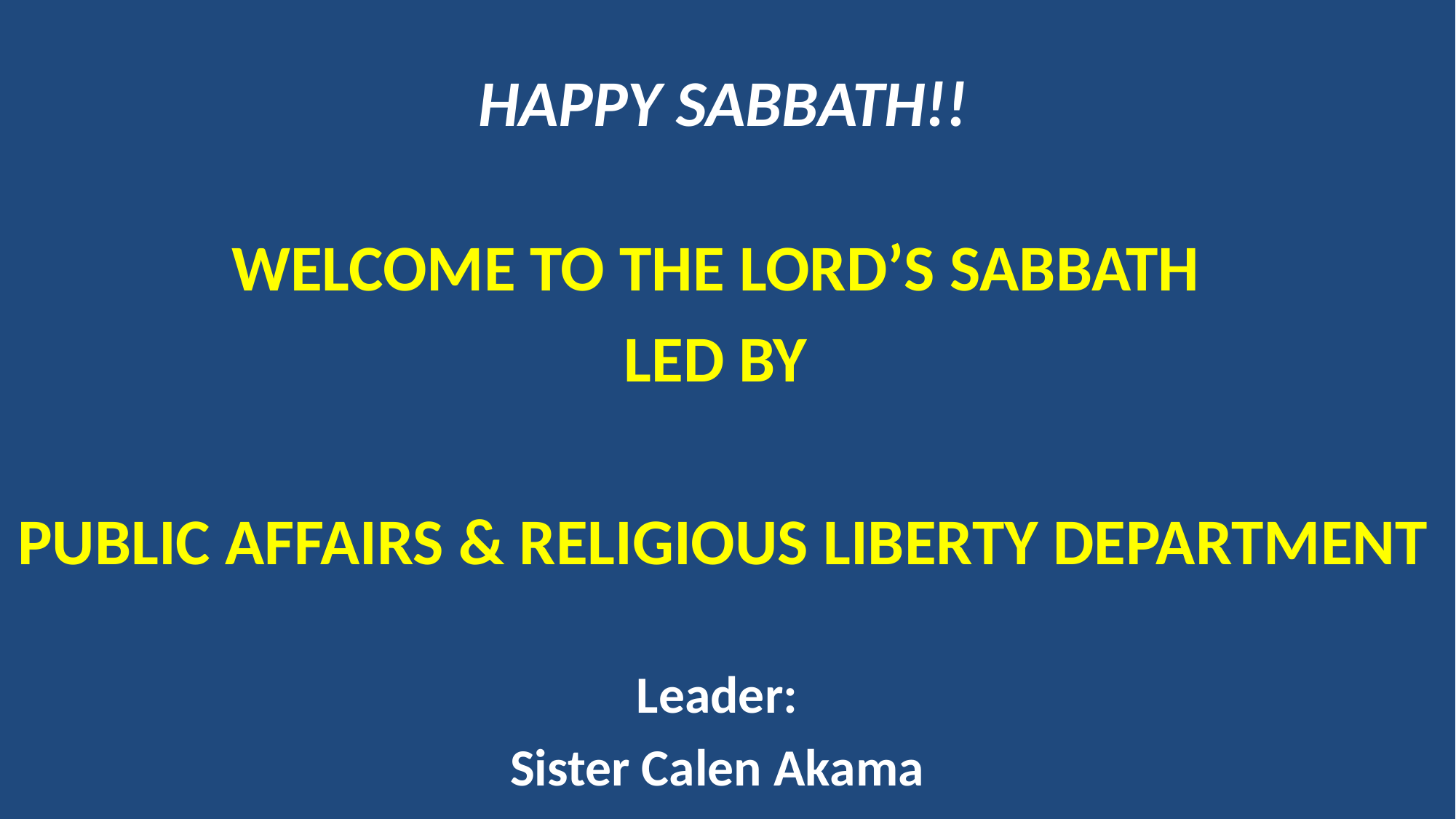

HAPPY SABBATH!!

WELCOME TO THE LORD’S SABBATH
LED BY

PUBLIC AFFAIRS & RELIGIOUS LIBERTY DEPARTMENT

Leader:
Sister Calen Akama